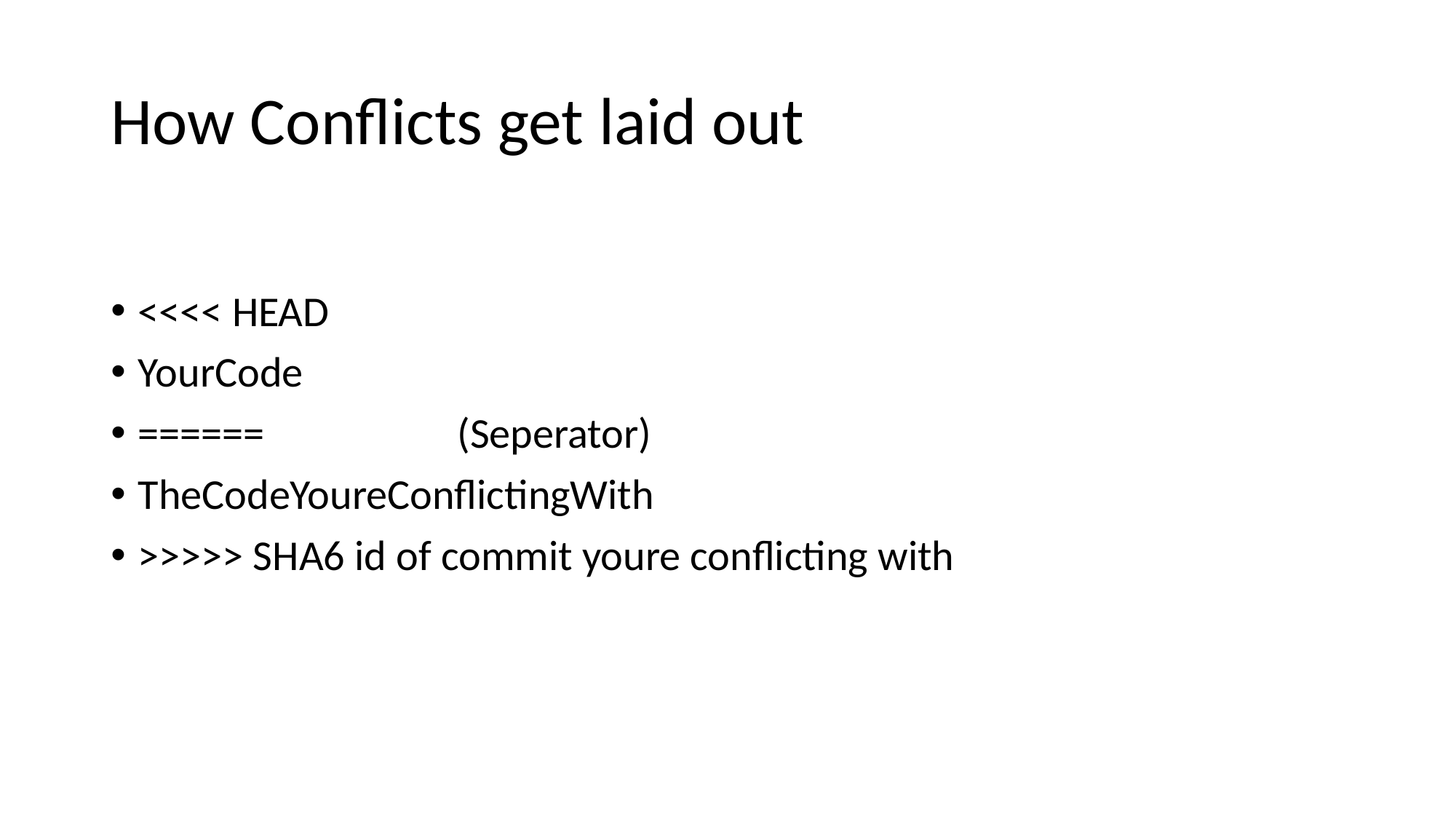

# How Conflicts get laid out

<<<< HEAD
YourCode
======                    (Seperator)
TheCodeYoureConflictingWith
>>>>> SHA6 id of commit youre conflicting with